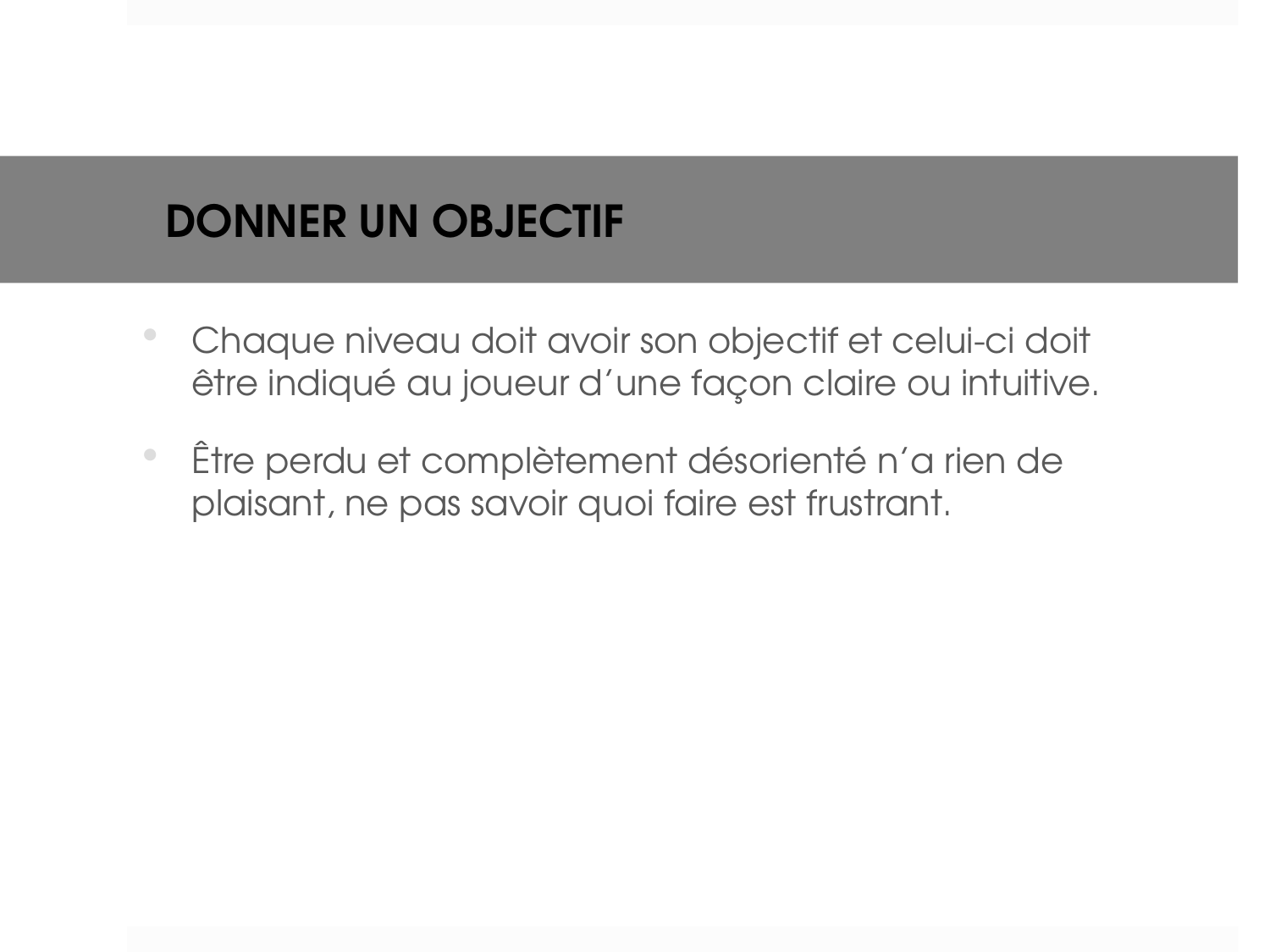

# Donner un objectif
Chaque niveau doit avoir son objectif et celui-ci doit être indiqué au joueur d’une façon claire ou intuitive.
Être perdu et complètement désorienté n’a rien de plaisant, ne pas savoir quoi faire est frustrant.